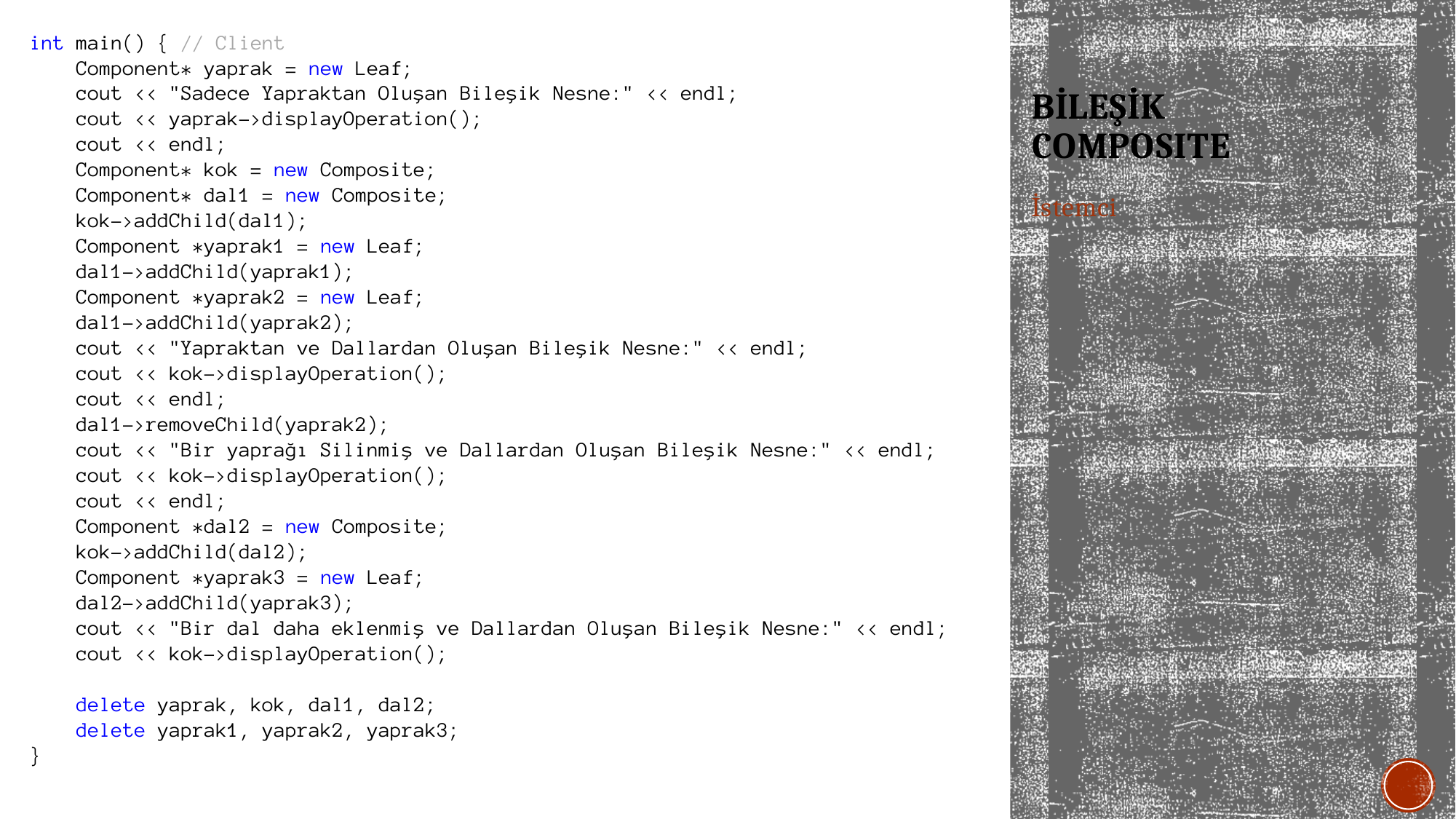

int main() { // Client
    Component* yaprak = new Leaf;
    cout << "Sadece Yapraktan Oluşan Bileşik Nesne:" << endl;
    cout << yaprak->displayOperation();
    cout << endl;
    Component* kok = new Composite;
    Component* dal1 = new Composite;
    kok->addChild(dal1);
    Component *yaprak1 = new Leaf;
    dal1->addChild(yaprak1);
    Component *yaprak2 = new Leaf;
    dal1->addChild(yaprak2);
    cout << "Yapraktan ve Dallardan Oluşan Bileşik Nesne:" << endl;
    cout << kok->displayOperation();
    cout << endl;
    dal1->removeChild(yaprak2);
    cout << "Bir yaprağı Silinmiş ve Dallardan Oluşan Bileşik Nesne:" << endl;
    cout << kok->displayOperation();
    cout << endl;
    Component *dal2 = new Composite;
    kok->addChild(dal2);
    Component *yaprak3 = new Leaf;
    dal2->addChild(yaprak3);
    cout << "Bir dal daha eklenmiş ve Dallardan Oluşan Bileşik Nesne:" << endl;
    cout << kok->displayOperation();

    delete yaprak, kok, dal1, dal2;
    delete yaprak1, yaprak2, yaprak3;
}
# Bileşik COMPOSITE
İstemci